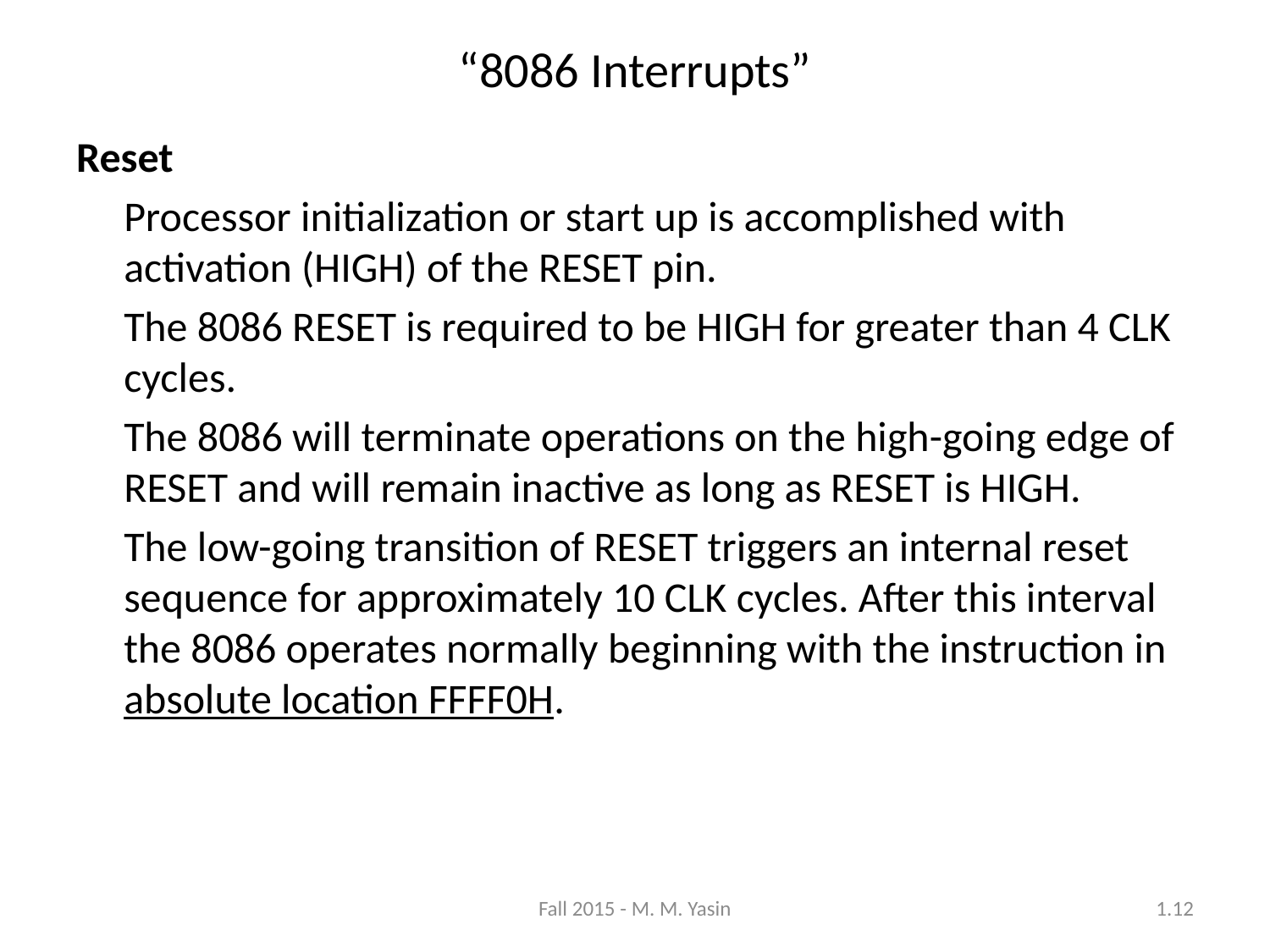

“8086 Interrupts”

Reset
	Processor initialization or start up is accomplished with activation (HIGH) of the RESET pin.
	The 8086 RESET is required to be HIGH for greater than 4 CLK cycles.
	The 8086 will terminate operations on the high-going edge of RESET and will remain inactive as long as RESET is HIGH.
	The low-going transition of RESET triggers an internal reset sequence for approximately 10 CLK cycles. After this interval the 8086 operates normally beginning with the instruction in absolute location FFFF0H.
Fall 2015 - M. M. Yasin
1.12